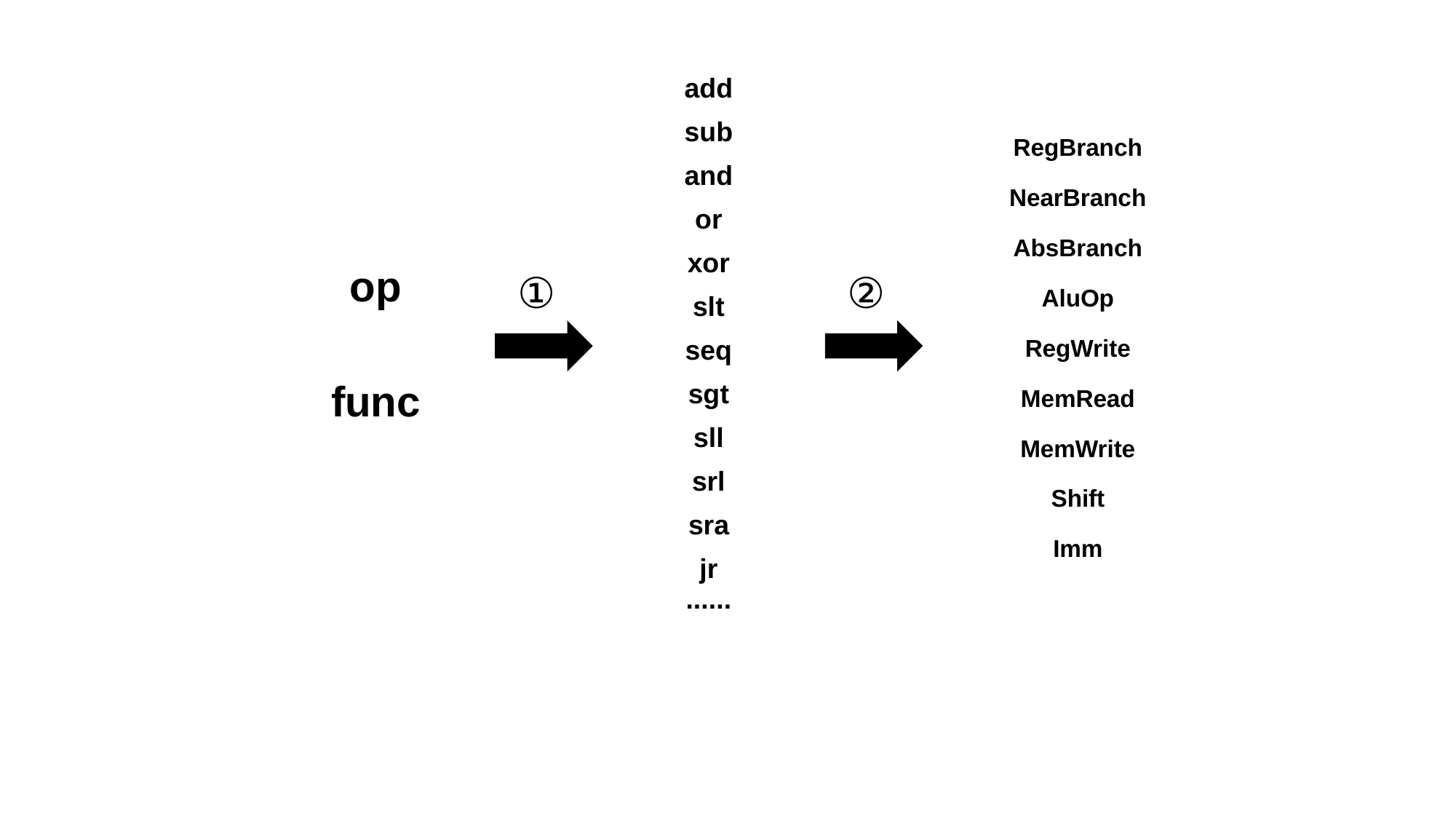

| add |
| --- |
| sub |
| and |
| or |
| xor |
| slt |
| seq |
| sgt |
| sll |
| srl |
| sra |
| jr ...... |
| RegBranch |
| --- |
| NearBranch |
| AbsBranch |
| AluOp |
| RegWrite |
| MemRead |
| MemWrite |
| Shift |
| Imm |
op
func
①
②